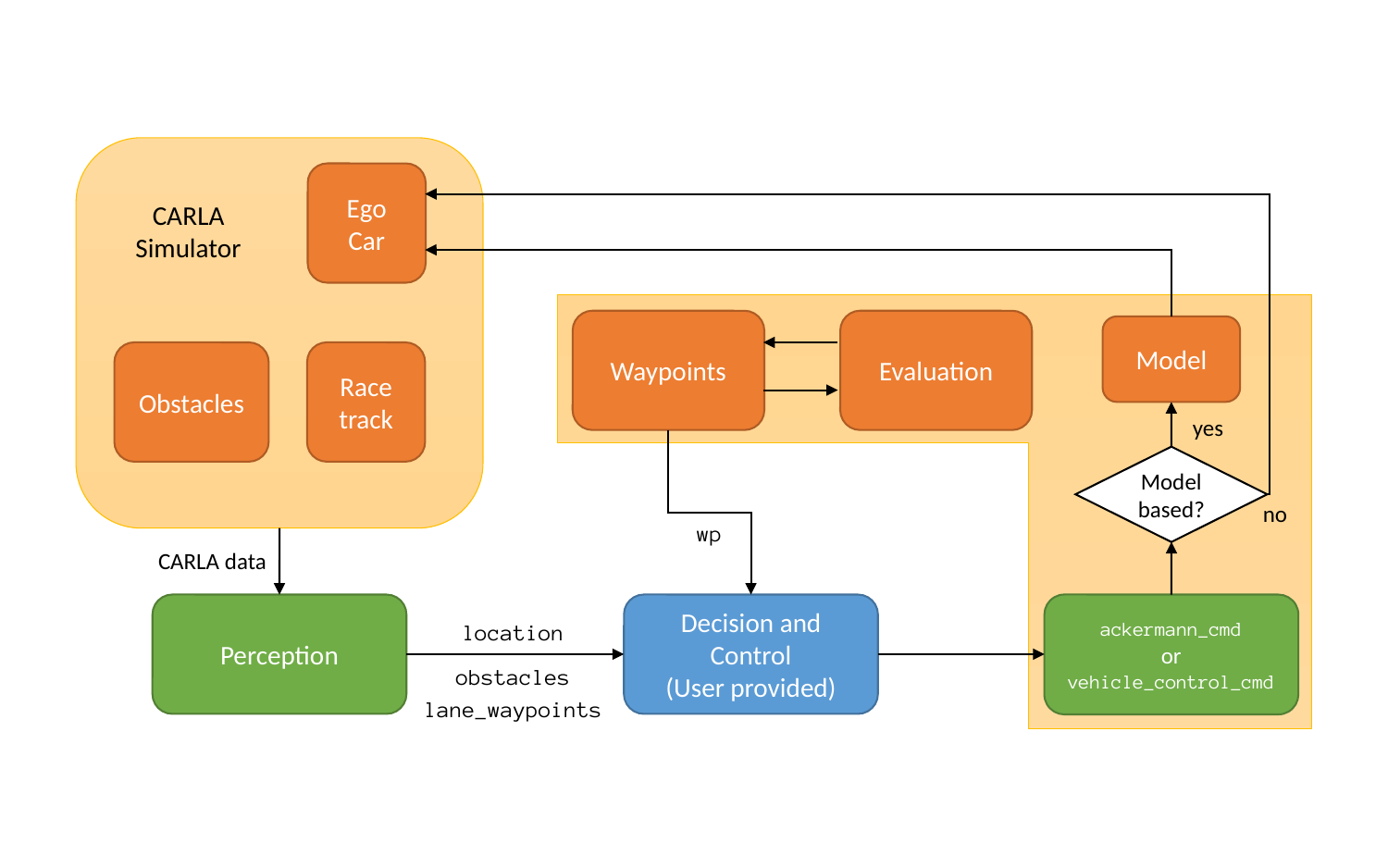

Ego Car
CARLA Simulator

Waypoints
Evaluation
Model
Obstacles
Race track
yes
Model based?
no
wp
CARLA data
Perception
Decision and Control
(User provided)
ackermann_cmd
or
vehicle_control_cmd
location
obstacles
lane_waypoints